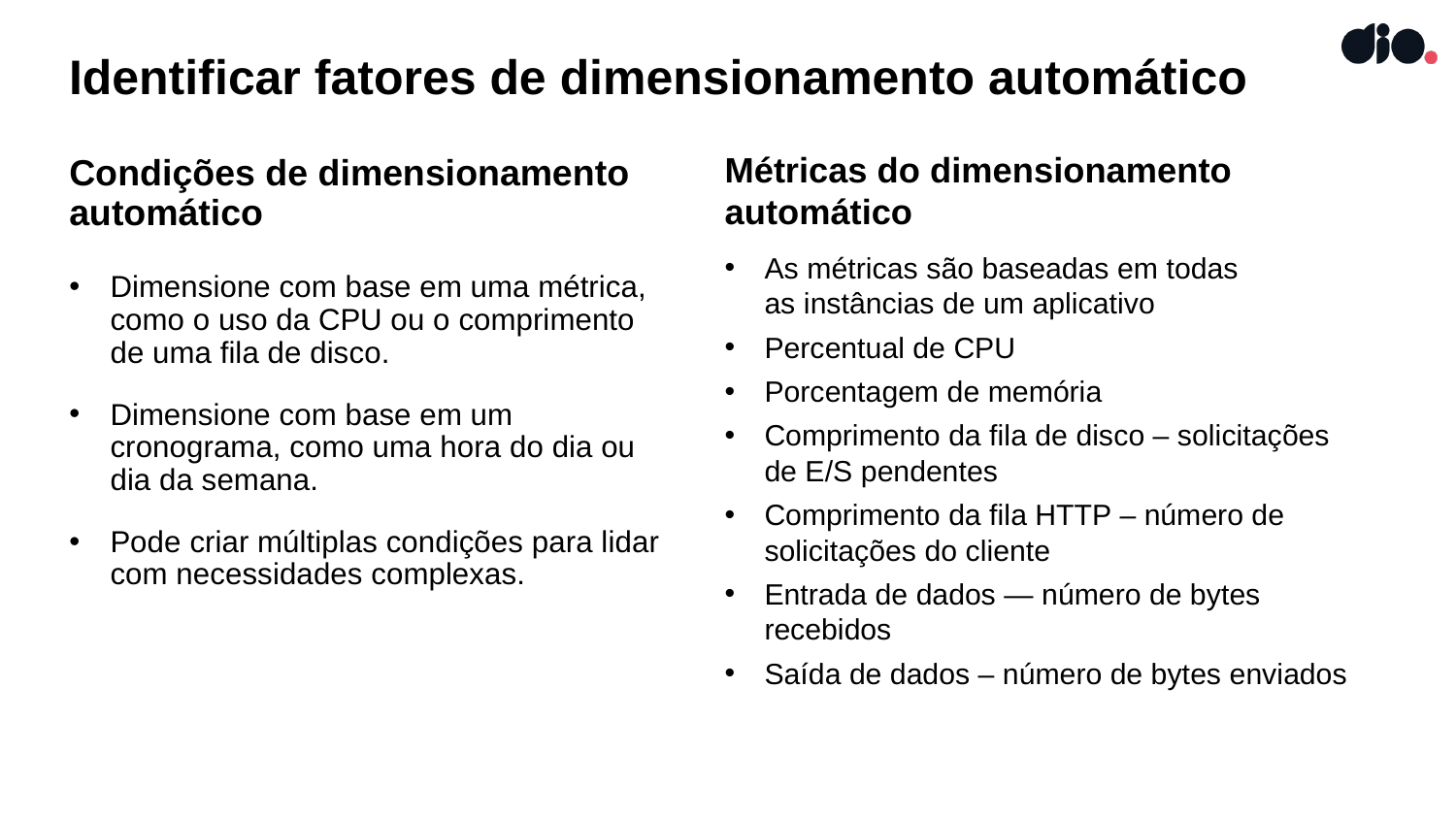

# Identificar fatores de dimensionamento automático
Condições de dimensionamento automático
Dimensione com base em uma métrica, como o uso da CPU ou o comprimento
de uma fila de disco.
Dimensione com base em um cronograma, como uma hora do dia ou dia da semana.
Pode criar múltiplas condições para lidar com necessidades complexas.

Métricas do dimensionamento automático
As métricas são baseadas em todas
as instâncias de um aplicativo
Percentual de CPU
Porcentagem de memória
Comprimento da fila de disco – solicitações de E/S pendentes
Comprimento da fila HTTP – número de solicitações do cliente
Entrada de dados — número de bytes recebidos
Saída de dados – número de bytes enviados